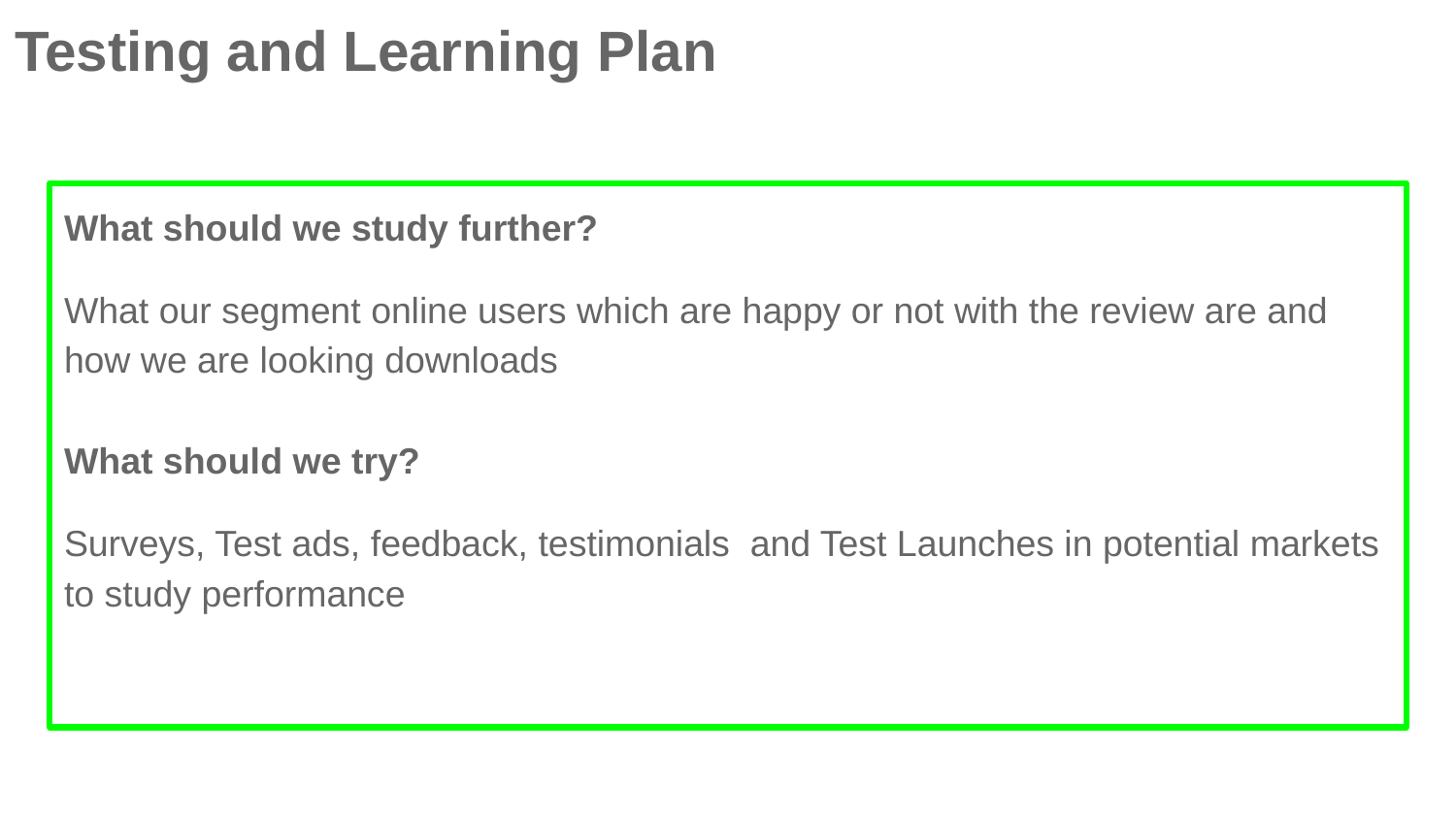

# Testing and Learning Plan
What should we study further?
What our segment online users which are happy or not with the review are and how we are looking downloads
What should we try?
Surveys, Test ads, feedback, testimonials  and Test Launches in potential markets to study performance